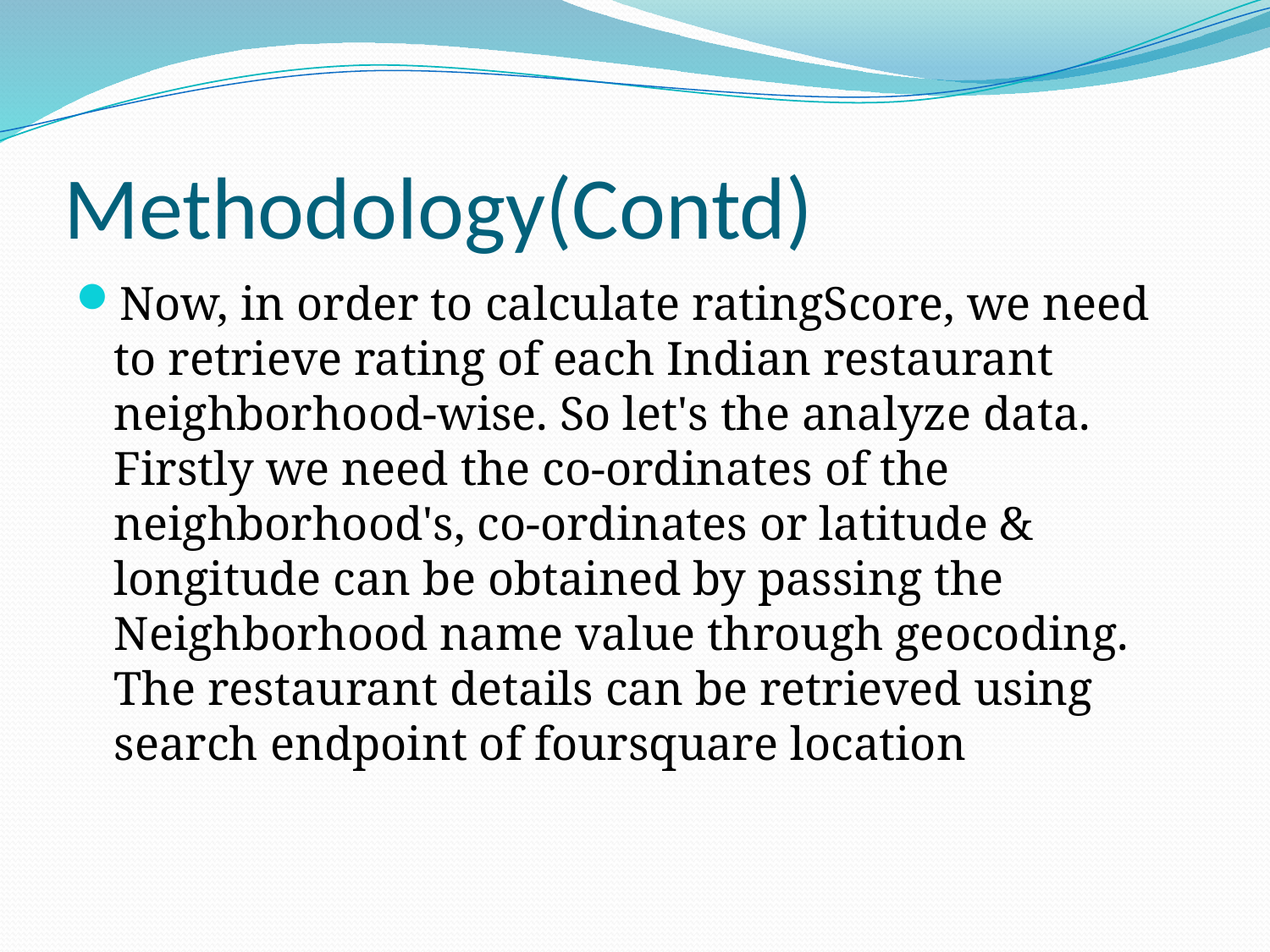

# Methodology(Contd)
Now, in order to calculate ratingScore, we need to retrieve rating of each Indian restaurant neighborhood-wise. So let's the analyze data. Firstly we need the co-ordinates of the neighborhood's, co-ordinates or latitude & longitude can be obtained by passing the Neighborhood name value through geocoding. The restaurant details can be retrieved using search endpoint of foursquare location